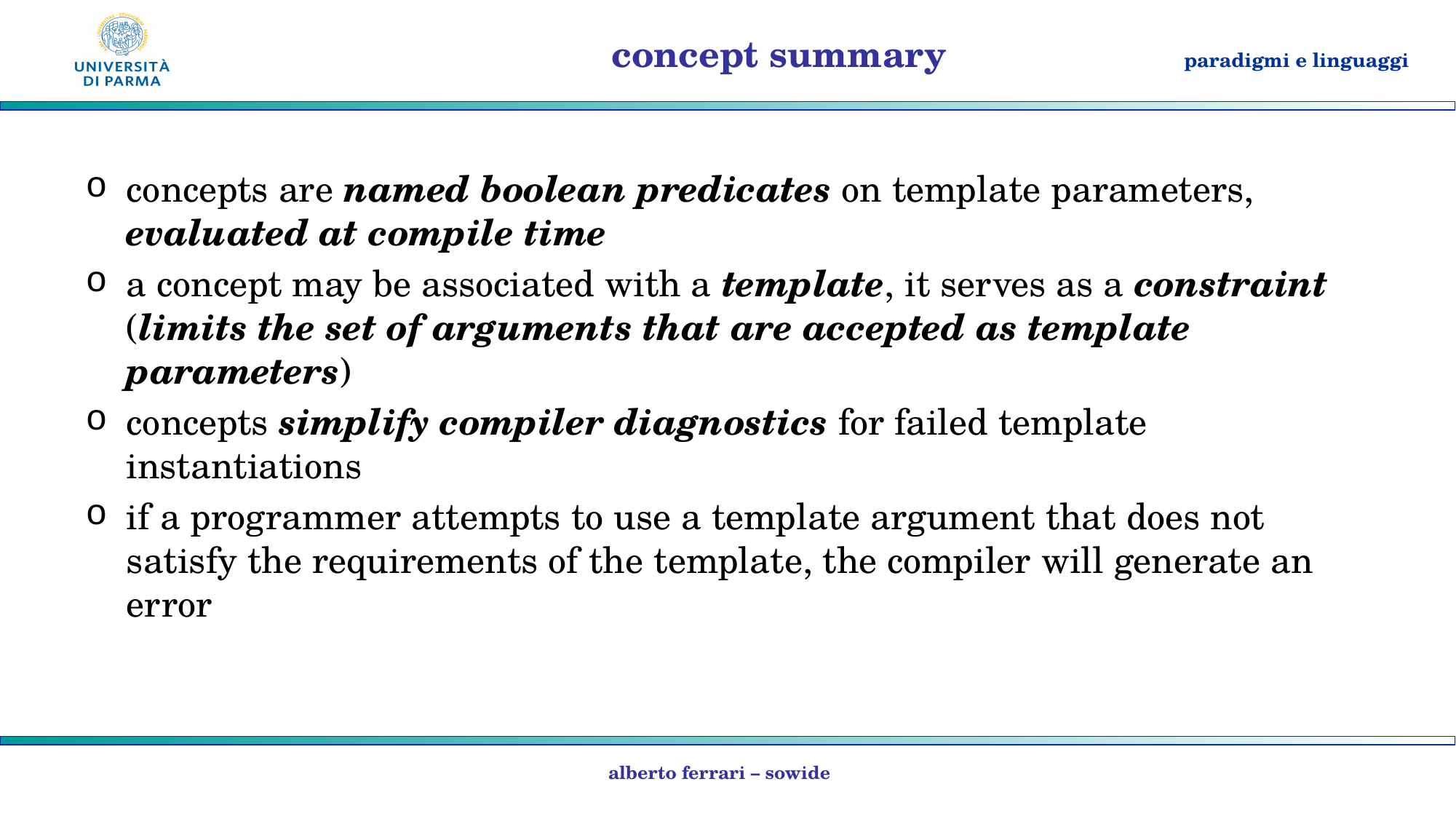

# concept summary
concepts are named boolean predicates on template parameters, evaluated at compile time
a concept may be associated with a template, it serves as a constraint (limits the set of arguments that are accepted as template parameters)
concepts simplify compiler diagnostics for failed template instantiations
if a programmer attempts to use a template argument that does not satisfy the requirements of the template, the compiler will generate an error

alberto ferrari – sowide